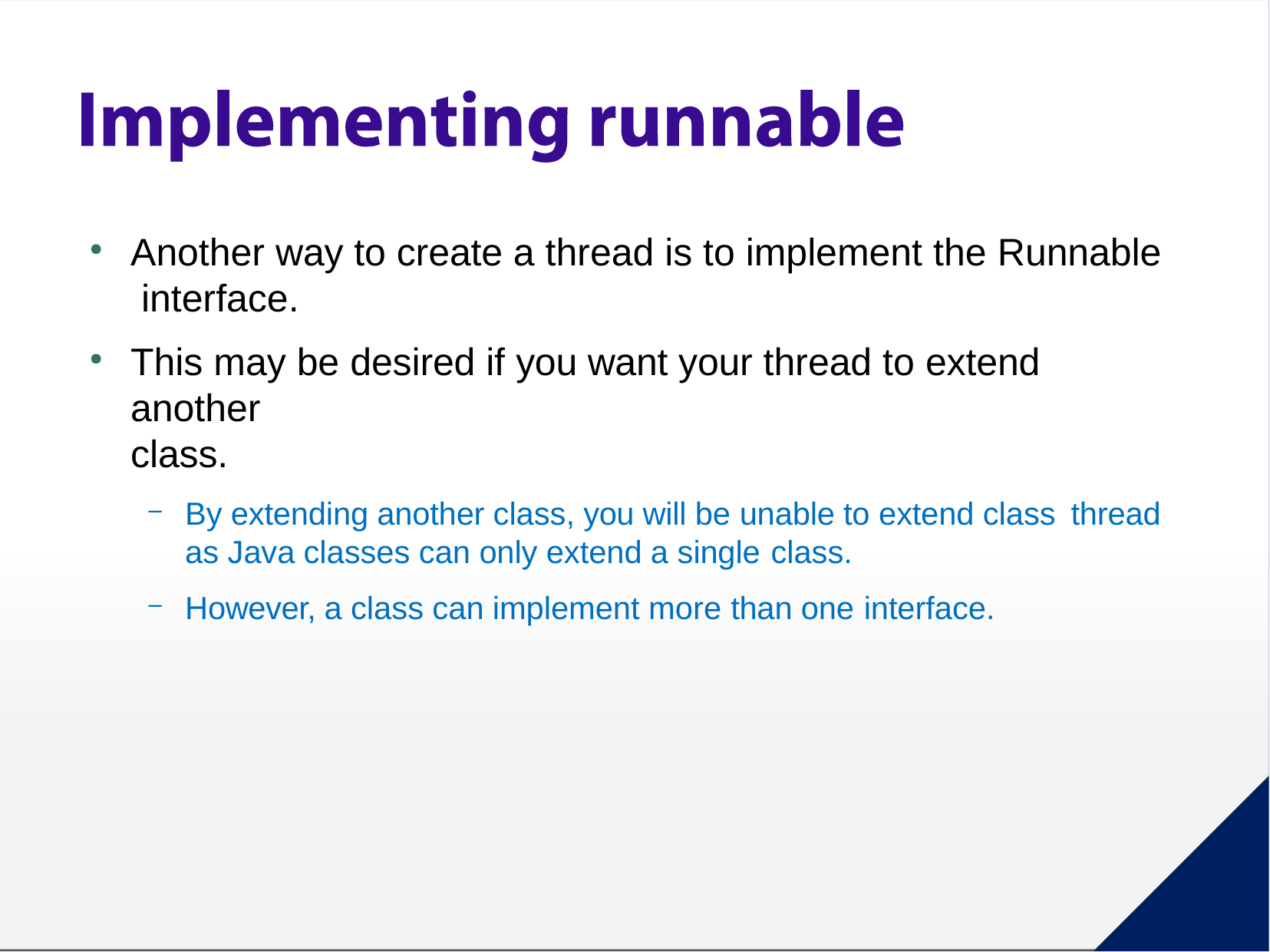

Another way to create a thread is to implement the Runnable  interface.
This may be desired if you want your thread to extend another
class.
By extending another class, you will be unable to extend class thread
as Java classes can only extend a single class.
However, a class can implement more than one interface.